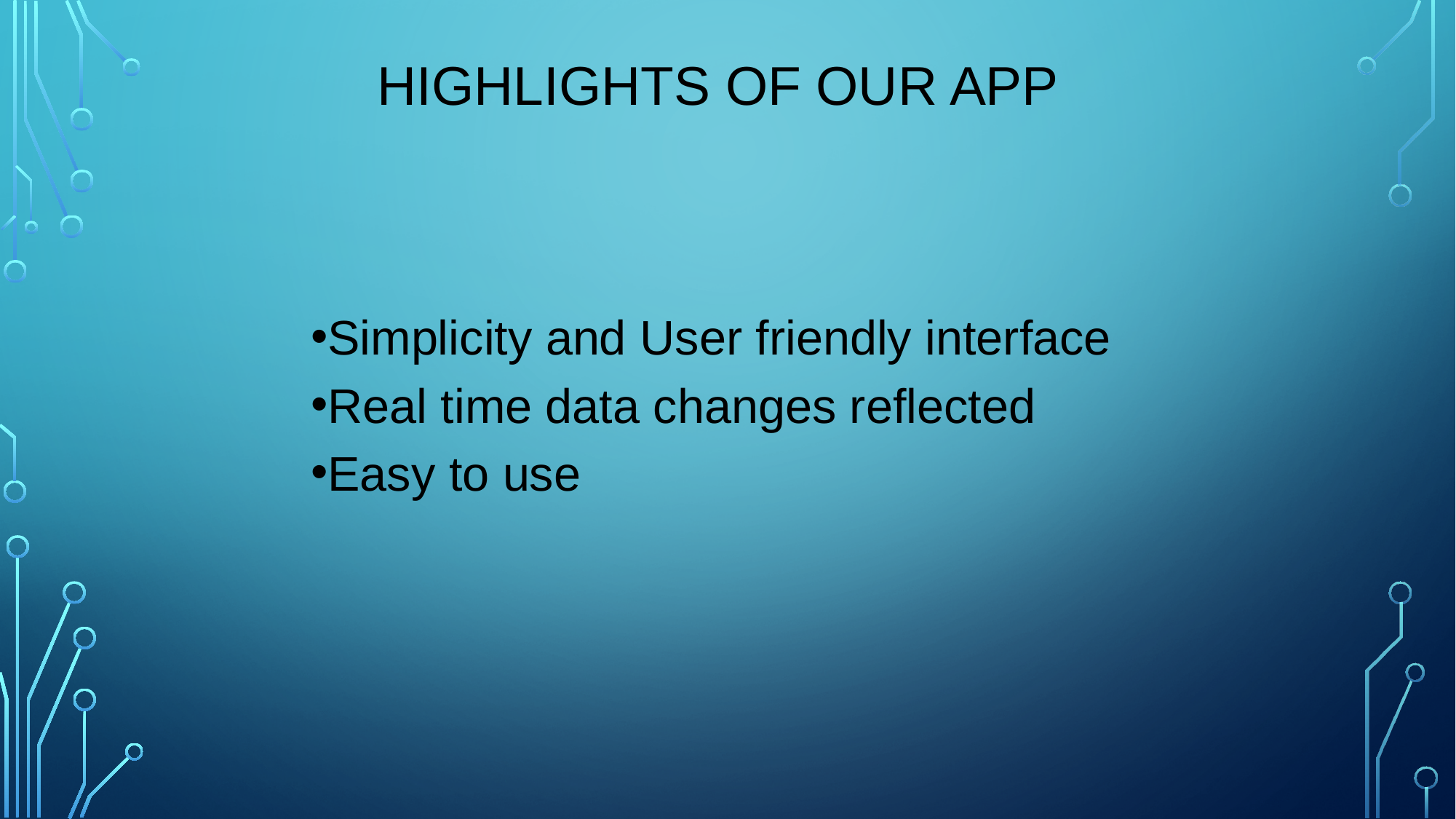

Highlights of our App
Simplicity and User friendly interface
Real time data changes reflected
Easy to use